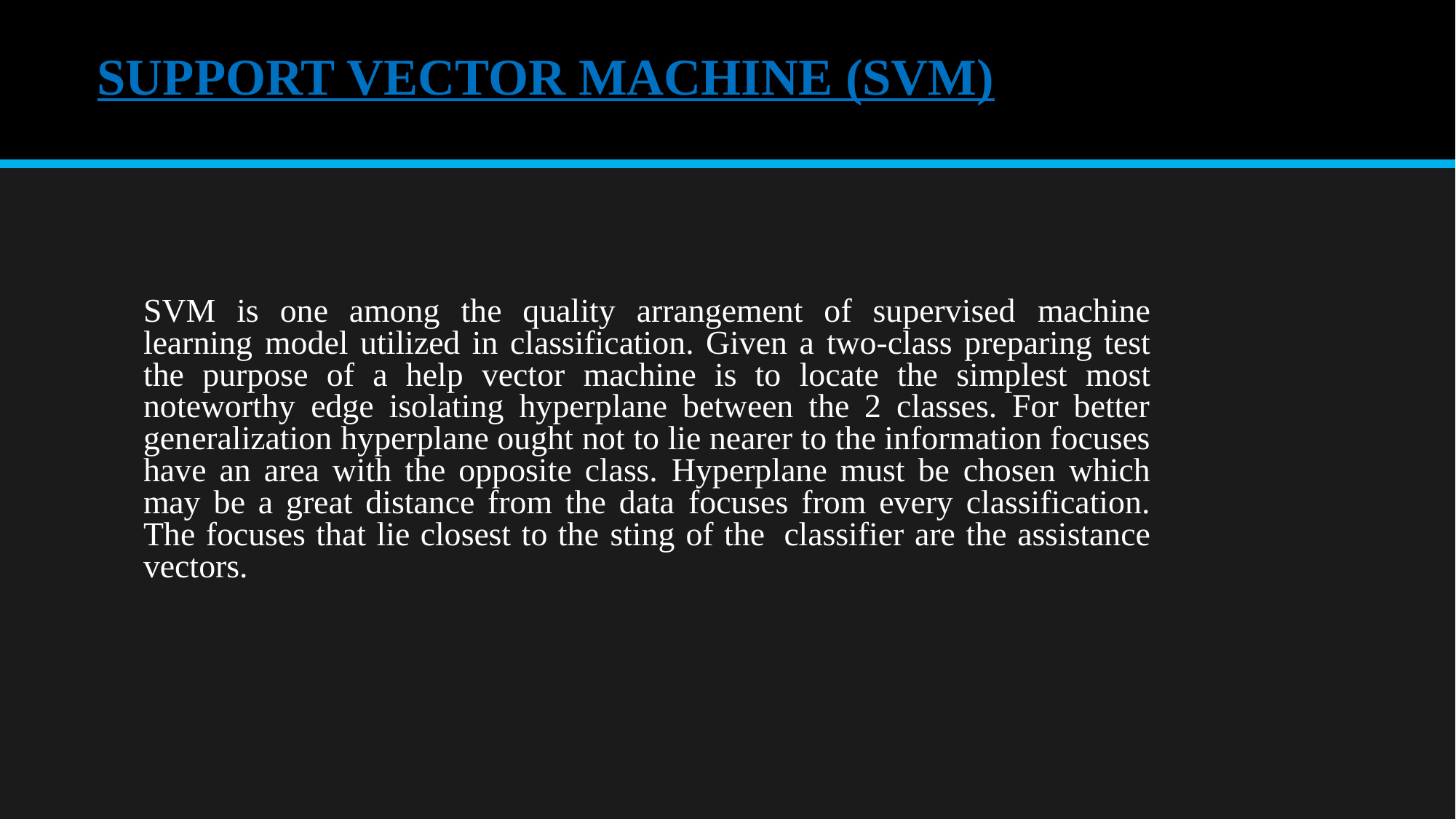

# SUPPORT VECTOR MACHINE (SVM)
SVM is one among the quality arrangement of supervised machine learning model utilized in classification. Given a two-class preparing test the purpose of a help vector machine is to locate the simplest most noteworthy edge isolating hyperplane between the 2 classes. For better generalization hyperplane ought not to lie nearer to the information focuses have an area with the opposite class. Hyperplane must be chosen which may be a great distance from the data focuses from every classification. The focuses that lie closest to the sting of the classifier are the assistance vectors.